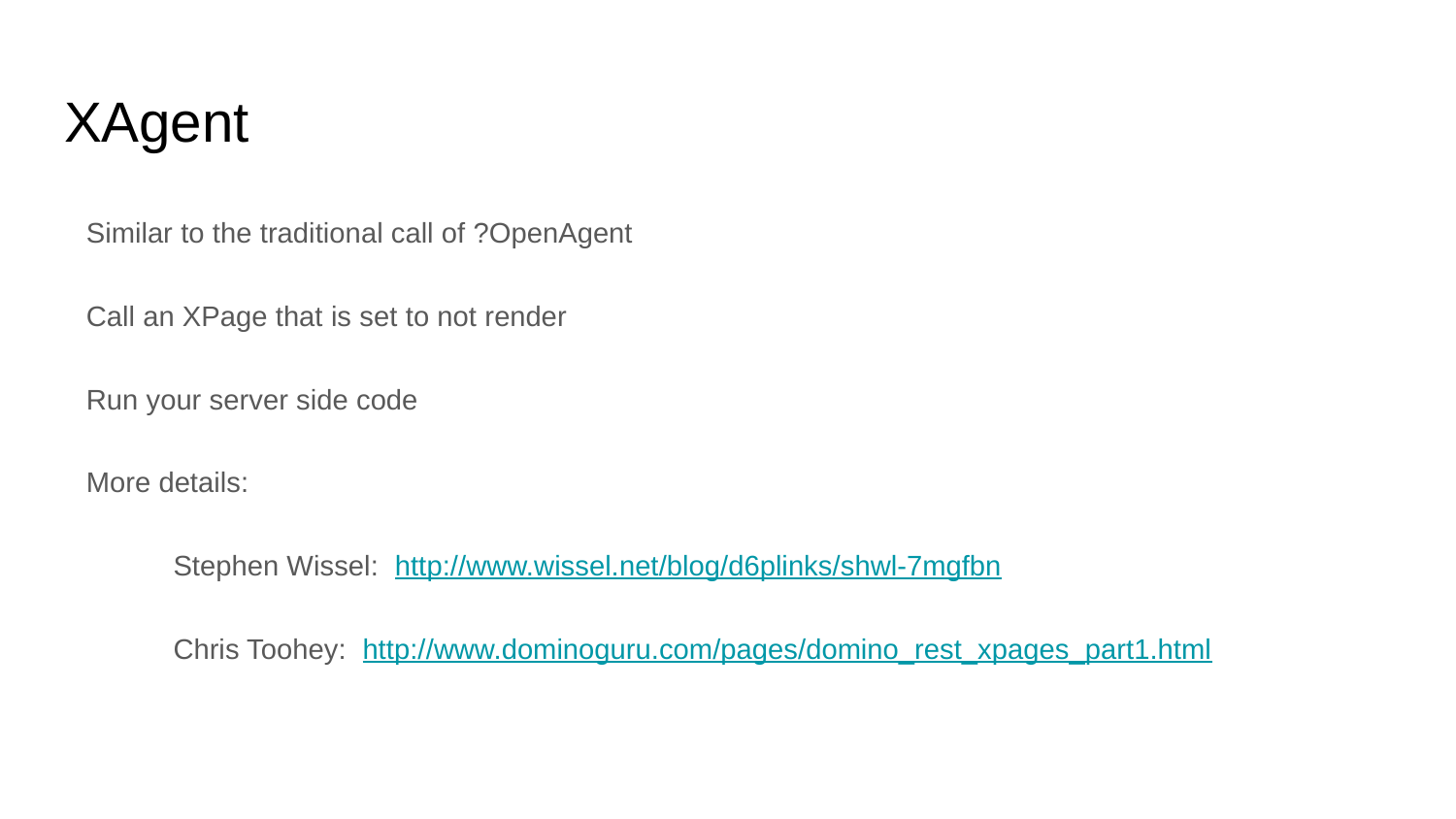

# XAgent
Similar to the traditional call of ?OpenAgent
Call an XPage that is set to not render
Run your server side code
More details:
Stephen Wissel:  http://www.wissel.net/blog/d6plinks/shwl-7mgfbn
Chris Toohey:  http://www.dominoguru.com/pages/domino_rest_xpages_part1.html